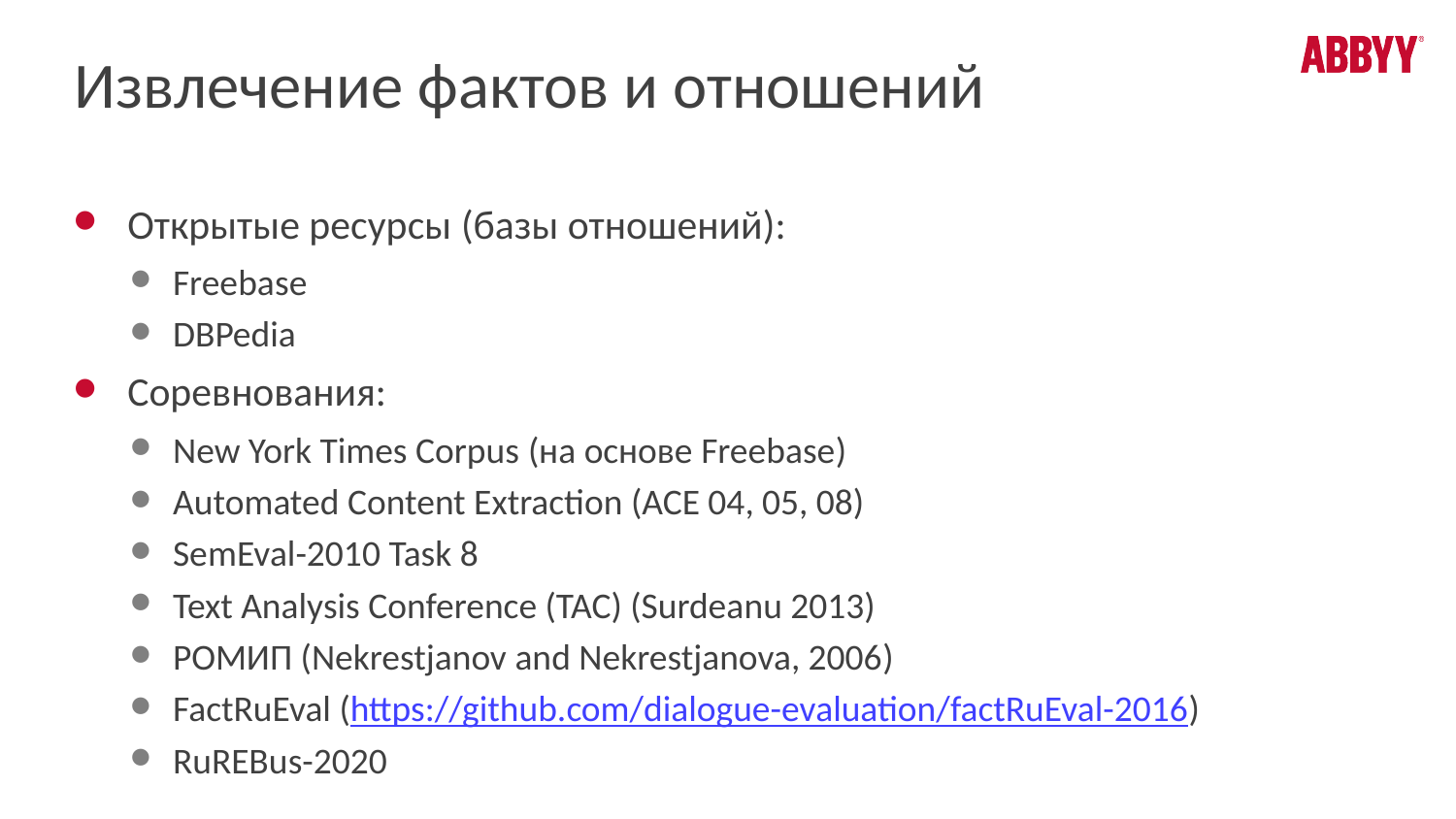

# Извлечение фактов и отношений
Открытые ресурсы (базы отношений):
Freebase
DBPedia
Соревнования:
New York Times Corpus (на основе Freebase)
Automated Content Extraction (ACE 04, 05, 08)
SemEval-2010 Task 8
Text Analysis Conference (TAC) (Surdeanu 2013)
РОМИП (Nekrestjanov and Nekrestjanova, 2006)
FactRuEval (https://github.com/dialogue-evaluation/factRuEval-2016)
RuREBus-2020